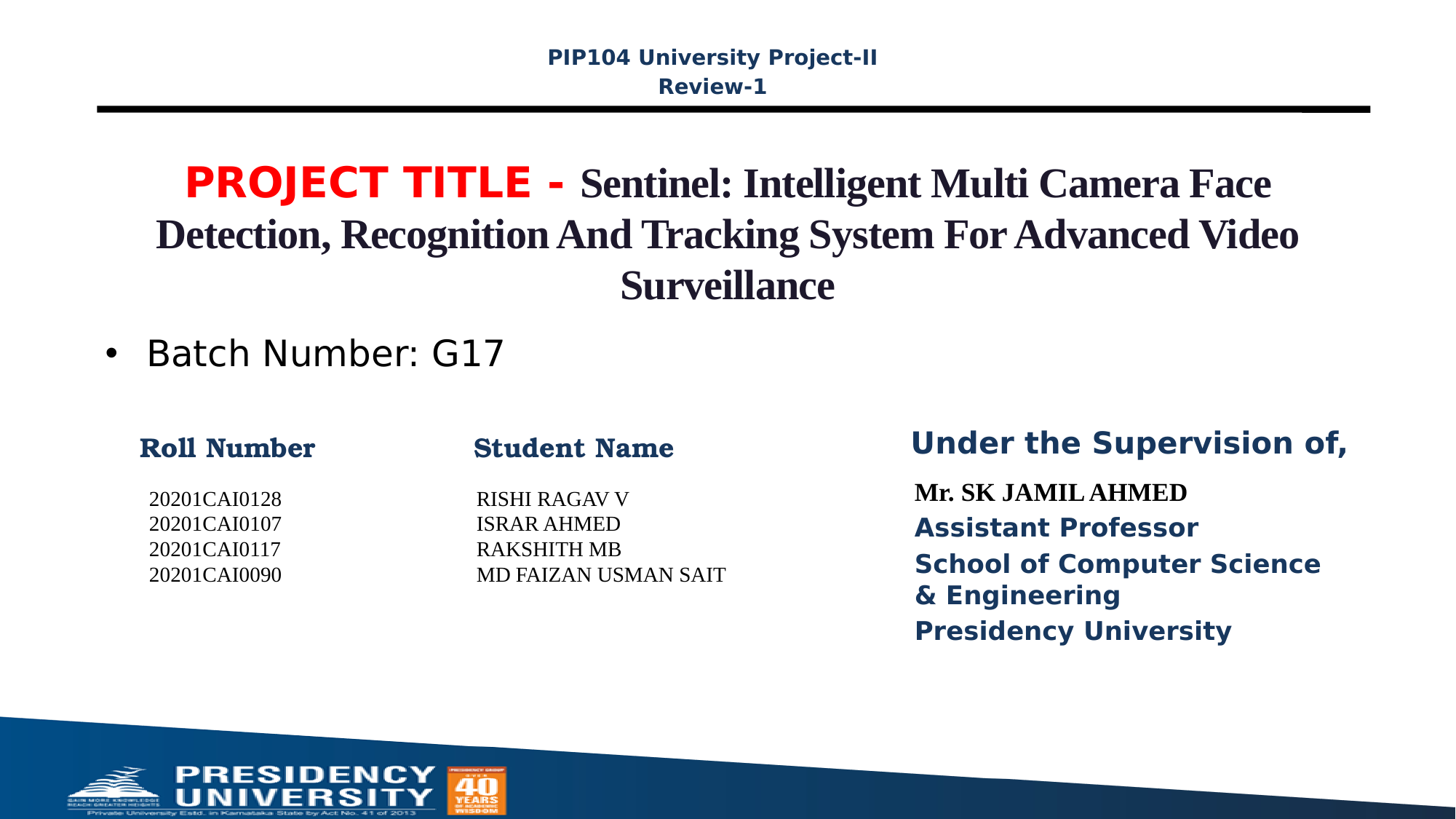

PIP104 University Project-II
Review-1
PROJECT TITLE - Sentinel: Intelligent Multi Camera Face Detection, Recognition And Tracking System For Advanced Video Surveillance
Batch Number: G17

Under the Supervision of,

| Roll Number | Student Name |
| --- | --- |
|  |  |
|  |  |
|  |  |
|  |  |
|  |  |
Mr. SK JAMIL AHMED
Assistant Professor
School of Computer Science & Engineering
Presidency University
20201CAI0128		RISHI RAGAV V
20201CAI0107		ISRAR AHMED
20201CAI0117		RAKSHITH MB
20201CAI0090		MD FAIZAN USMAN SAIT